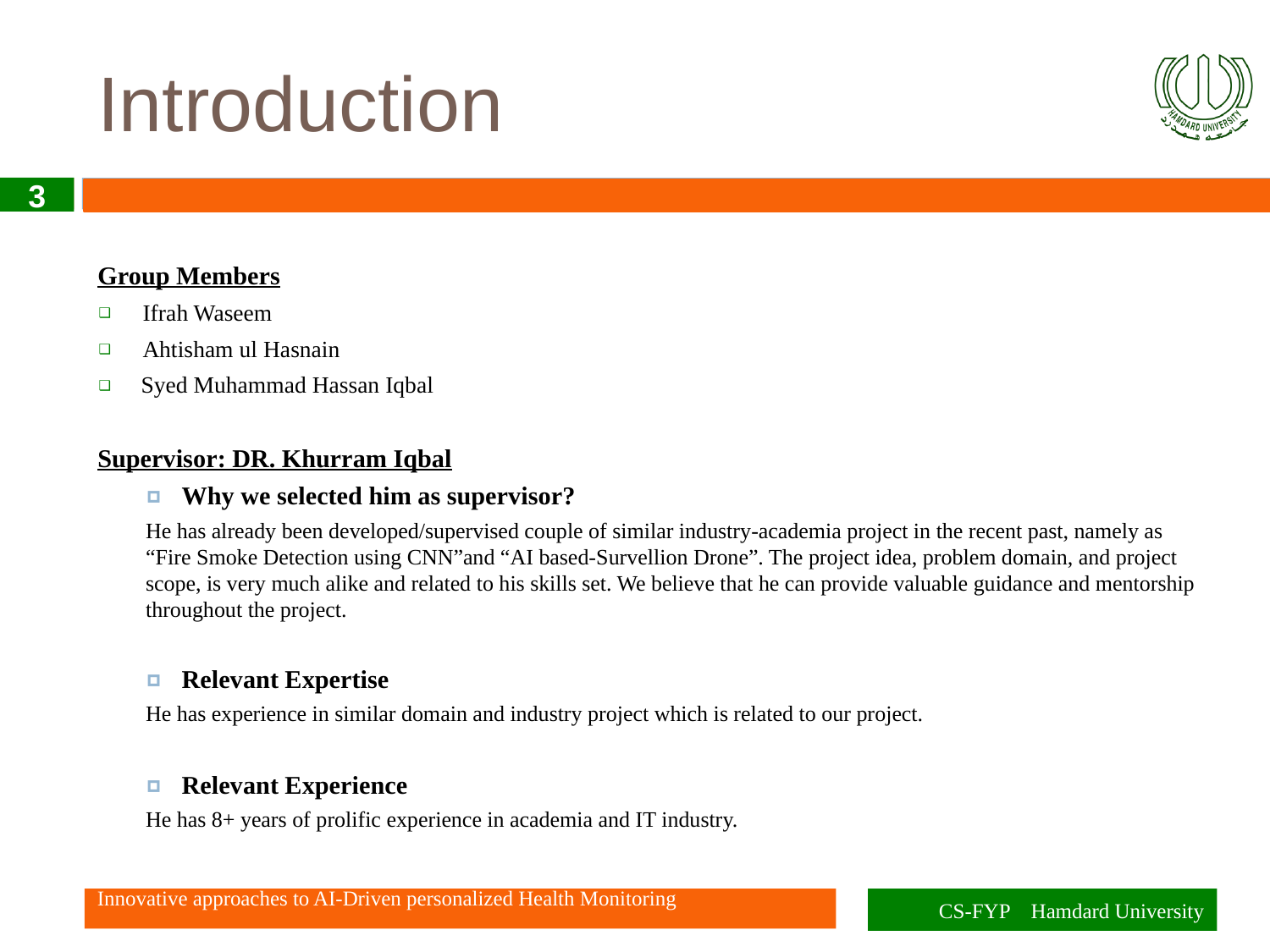

# Introduction
3
Group Members
Ifrah Waseem
Ahtisham ul Hasnain
 Syed Muhammad Hassan Iqbal

Supervisor: DR. Khurram Iqbal
Why we selected him as supervisor?
He has already been developed/supervised couple of similar industry-academia project in the recent past, namely as “Fire Smoke Detection using CNN”and “AI based-Survellion Drone”. The project idea, problem domain, and project scope, is very much alike and related to his skills set. We believe that he can provide valuable guidance and mentorship throughout the project.

Relevant Expertise
He has experience in similar domain and industry project which is related to our project.

Relevant Experience
He has 8+ years of prolific experience in academia and IT industry.

Innovative approaches to AI-Driven personalized Health Monitoring

CS-FYP    Hamdard University